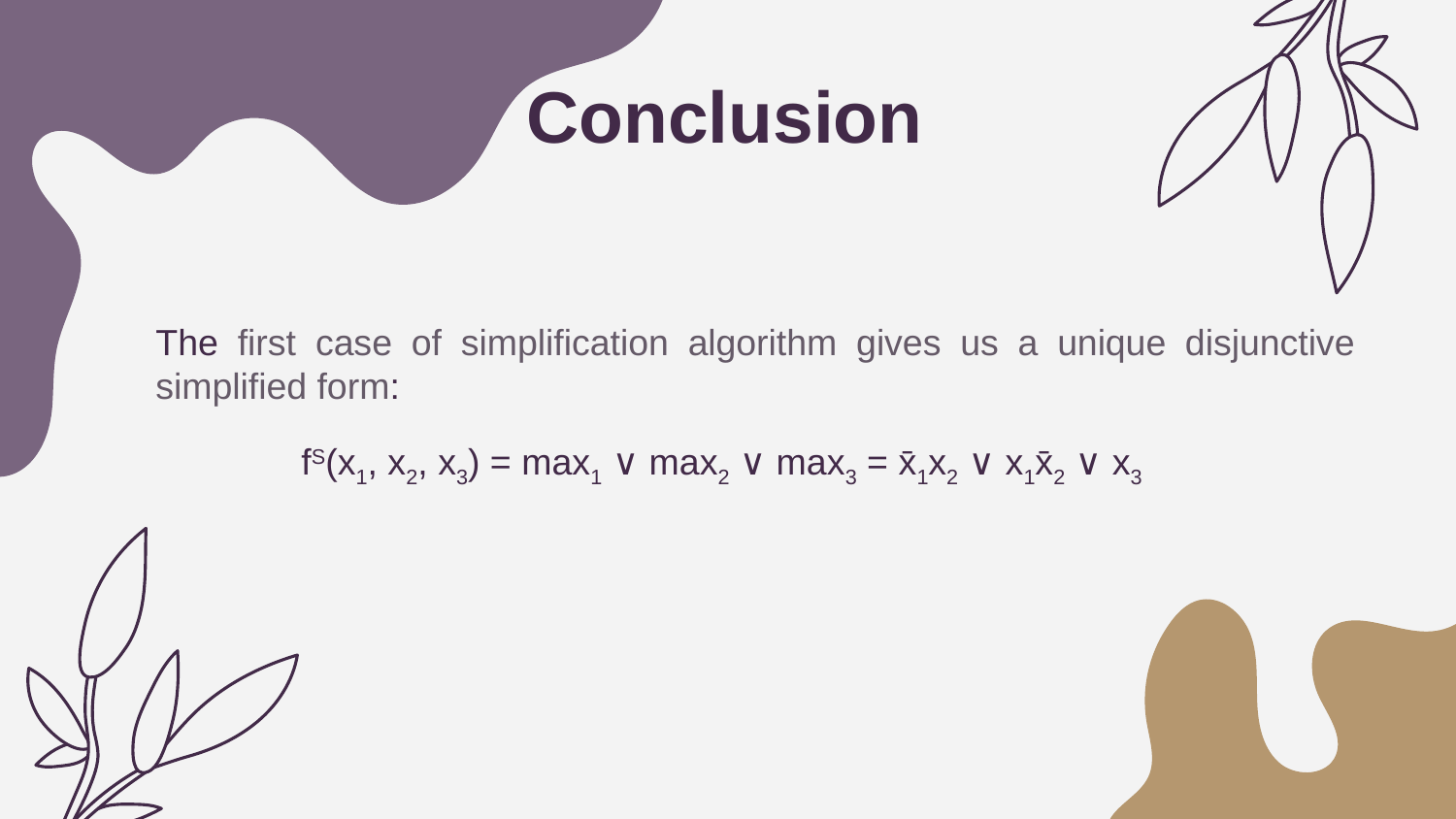

# Conclusion
The first case of simplification algorithm gives us a unique disjunctive simplified form:
	fS(x1, x2, x3) = max1 ∨ max2 ∨ max3 = x̄1x2 ∨ x1x̄2 ∨ x3